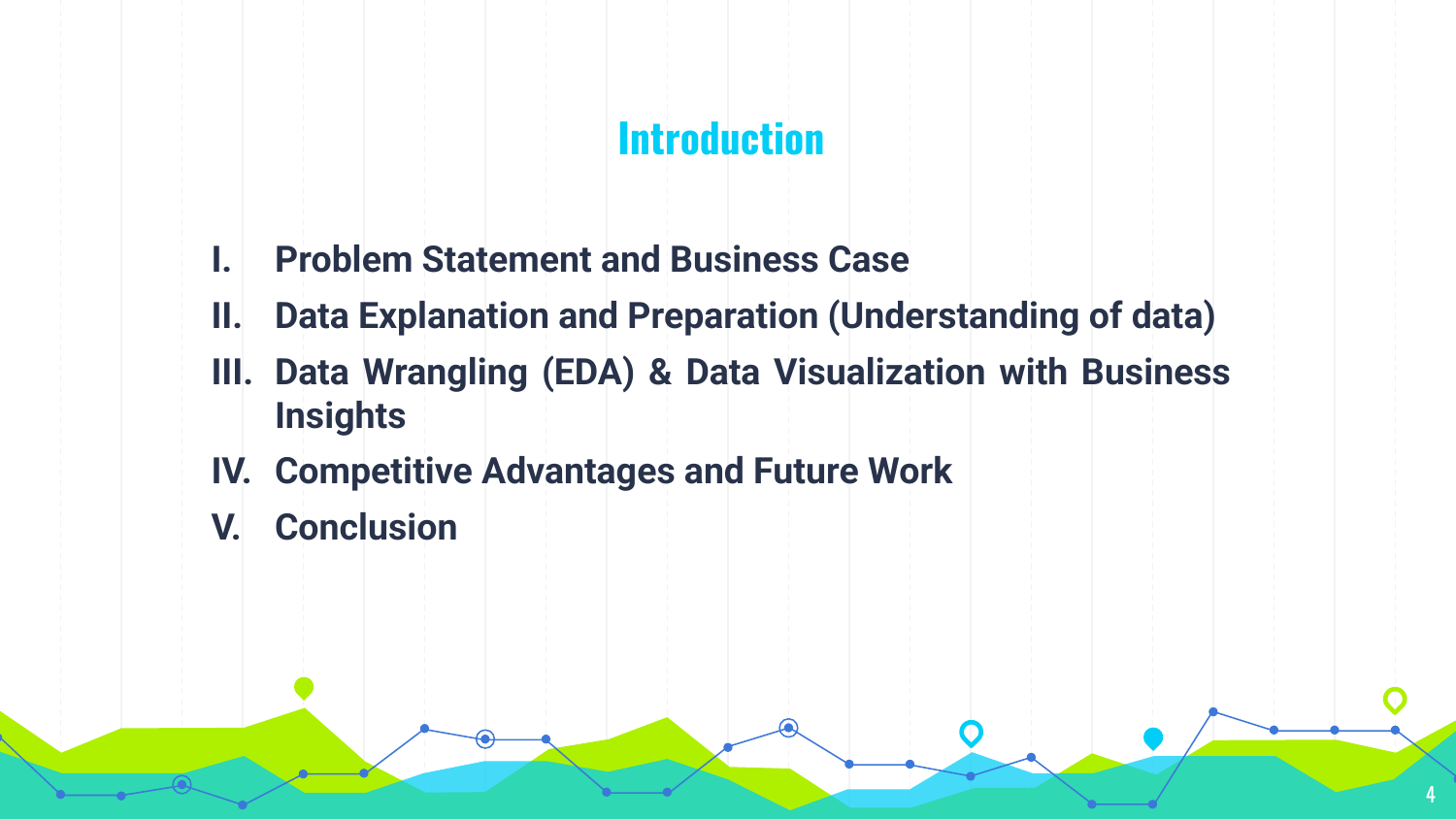

Introduction

Problem Statement and Business Case
Data Explanation and Preparation (Understanding of data)
Data Wrangling (EDA) & Data Visualization with Business Insights
Competitive Advantages and Future Work
Conclusion

4